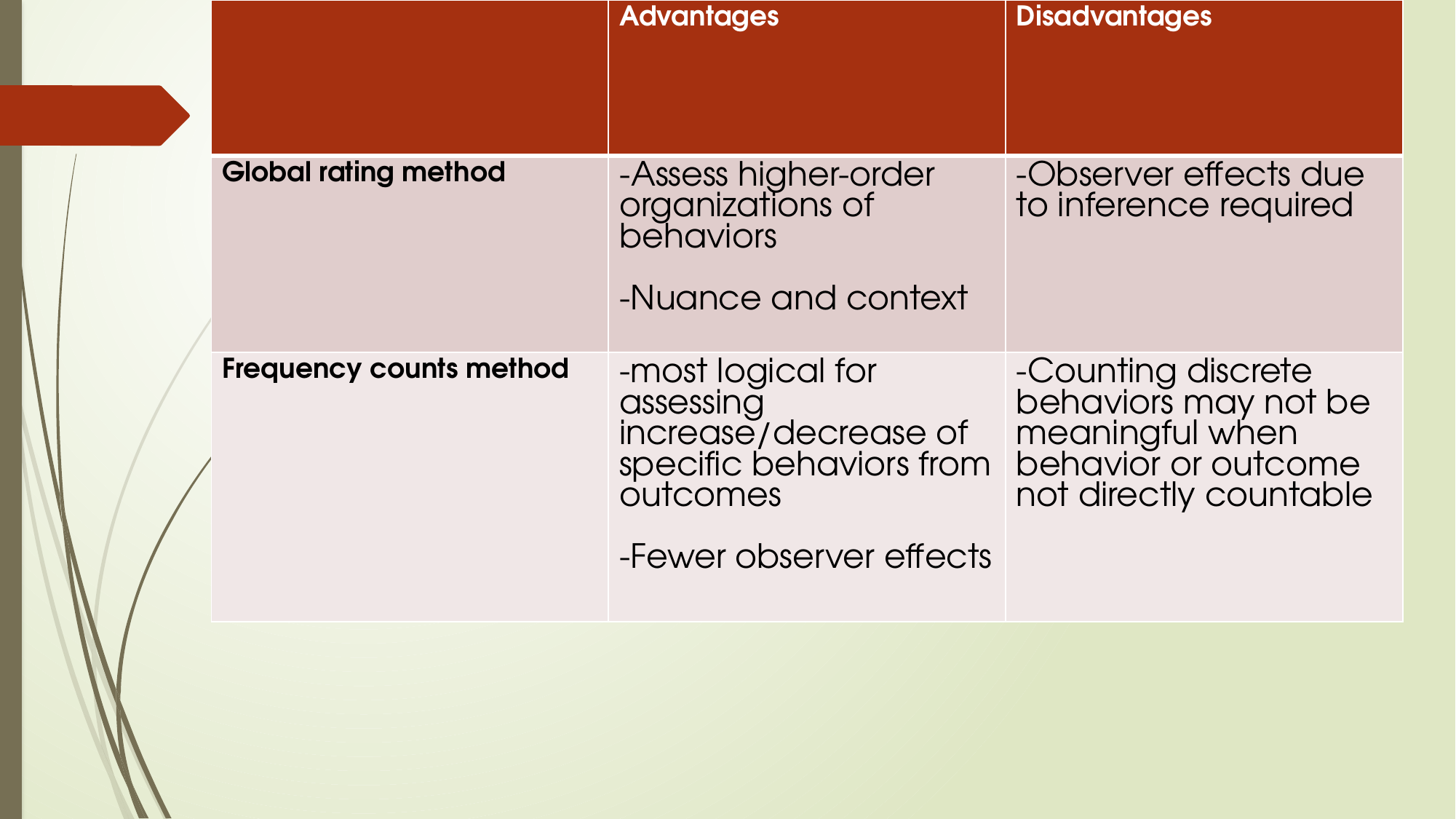

|  | Advantages | Disadvantages |
| --- | --- | --- |
| Global rating method | -Assess higher-order organizations of behaviors -Nuance and context | -Observer effects due to inference required |
| Frequency counts method | -most logical for assessing increase/decrease of specific behaviors from outcomes -Fewer observer effects | -Counting discrete behaviors may not be meaningful when behavior or outcome not directly countable |